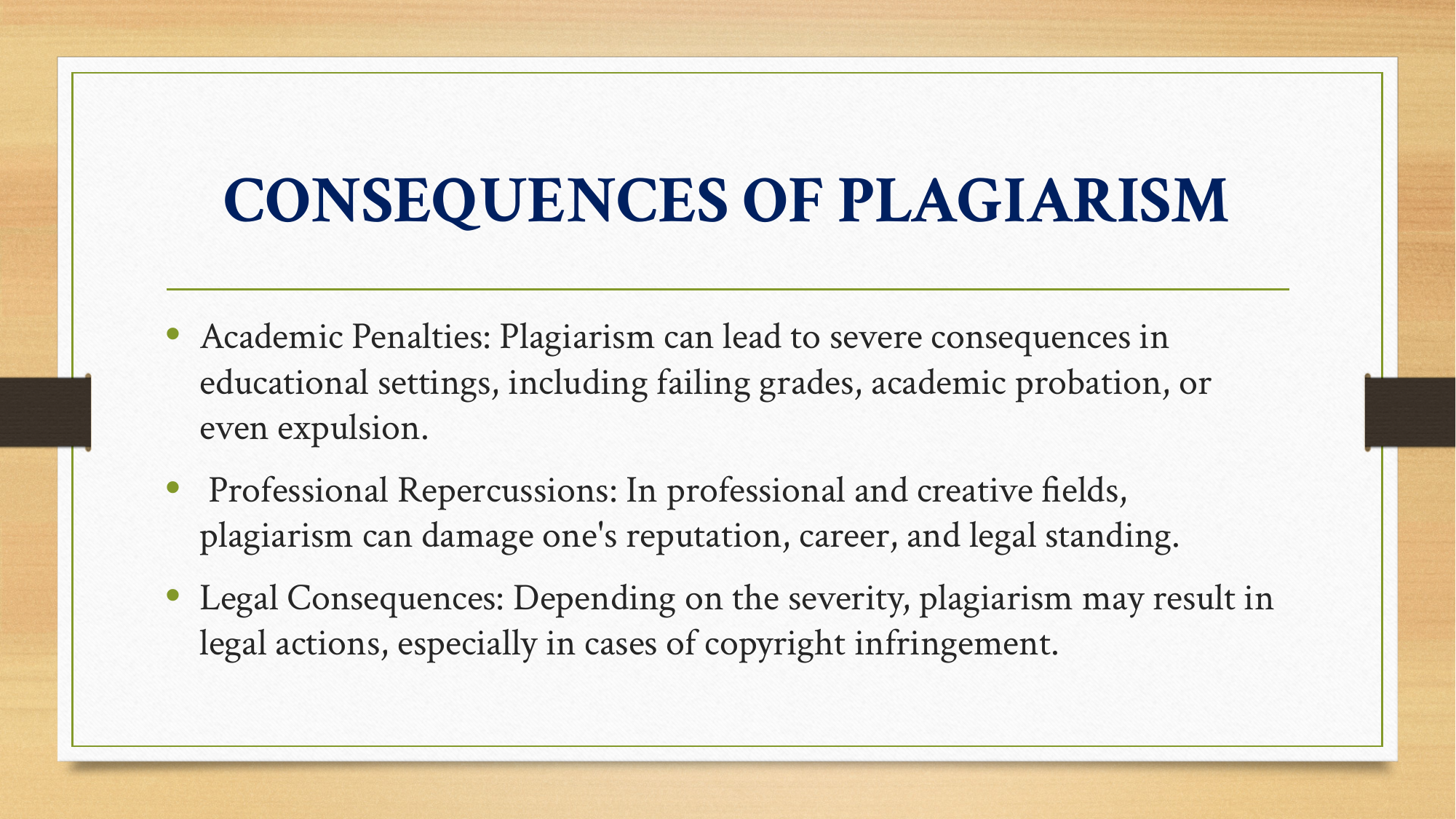

# CONSEQUENCES OF PLAGIARISM
Academic Penalties: Plagiarism can lead to severe consequences in educational settings, including failing grades, academic probation, or even expulsion.
 Professional Repercussions: In professional and creative fields, plagiarism can damage one's reputation, career, and legal standing.
Legal Consequences: Depending on the severity, plagiarism may result in legal actions, especially in cases of copyright infringement.